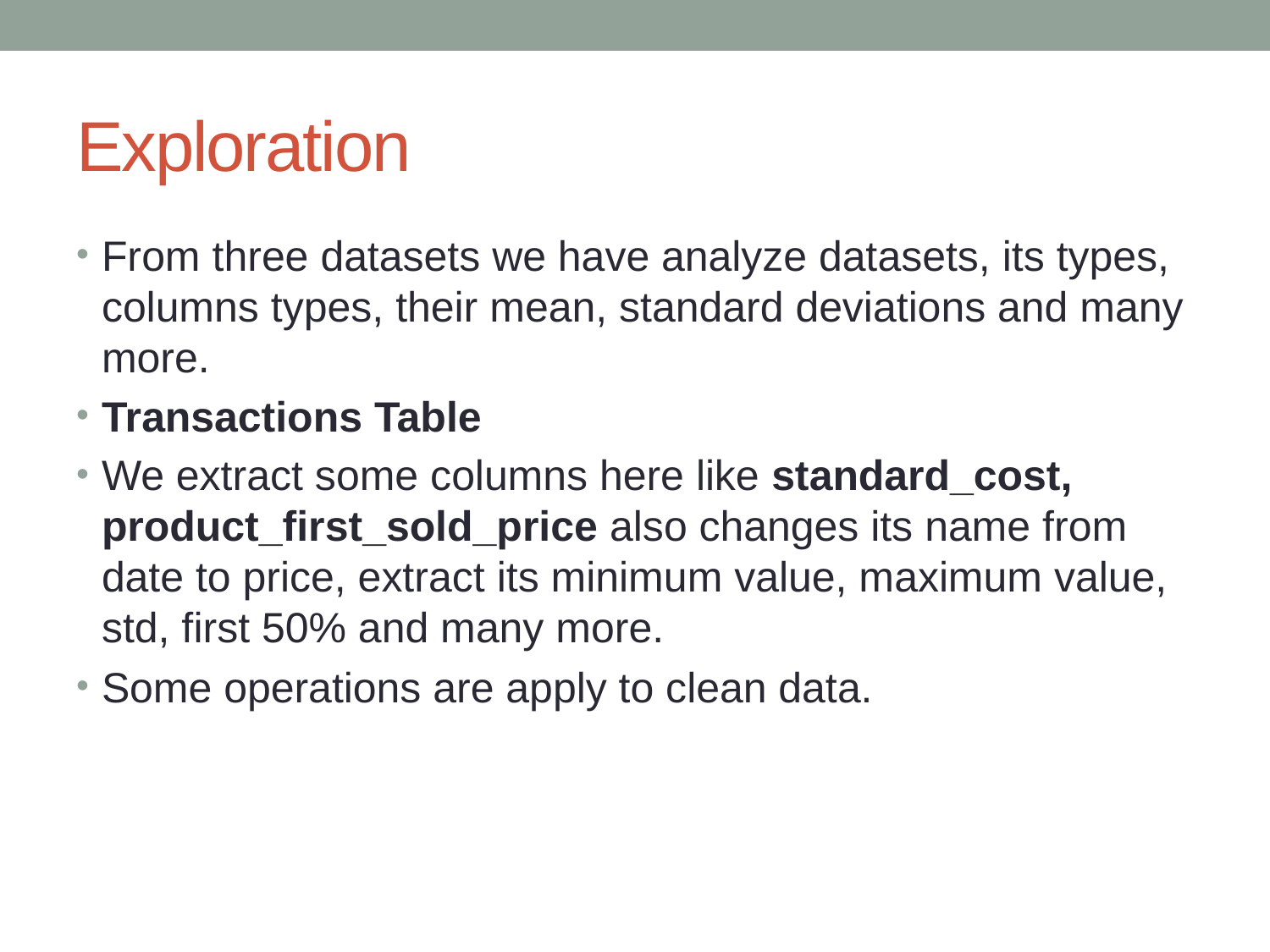

# Exploration
From three datasets we have analyze datasets, its types, columns types, their mean, standard deviations and many more.
Transactions Table
We extract some columns here like standard_cost, product_first_sold_price also changes its name from date to price, extract its minimum value, maximum value, std, first 50% and many more.
Some operations are apply to clean data.